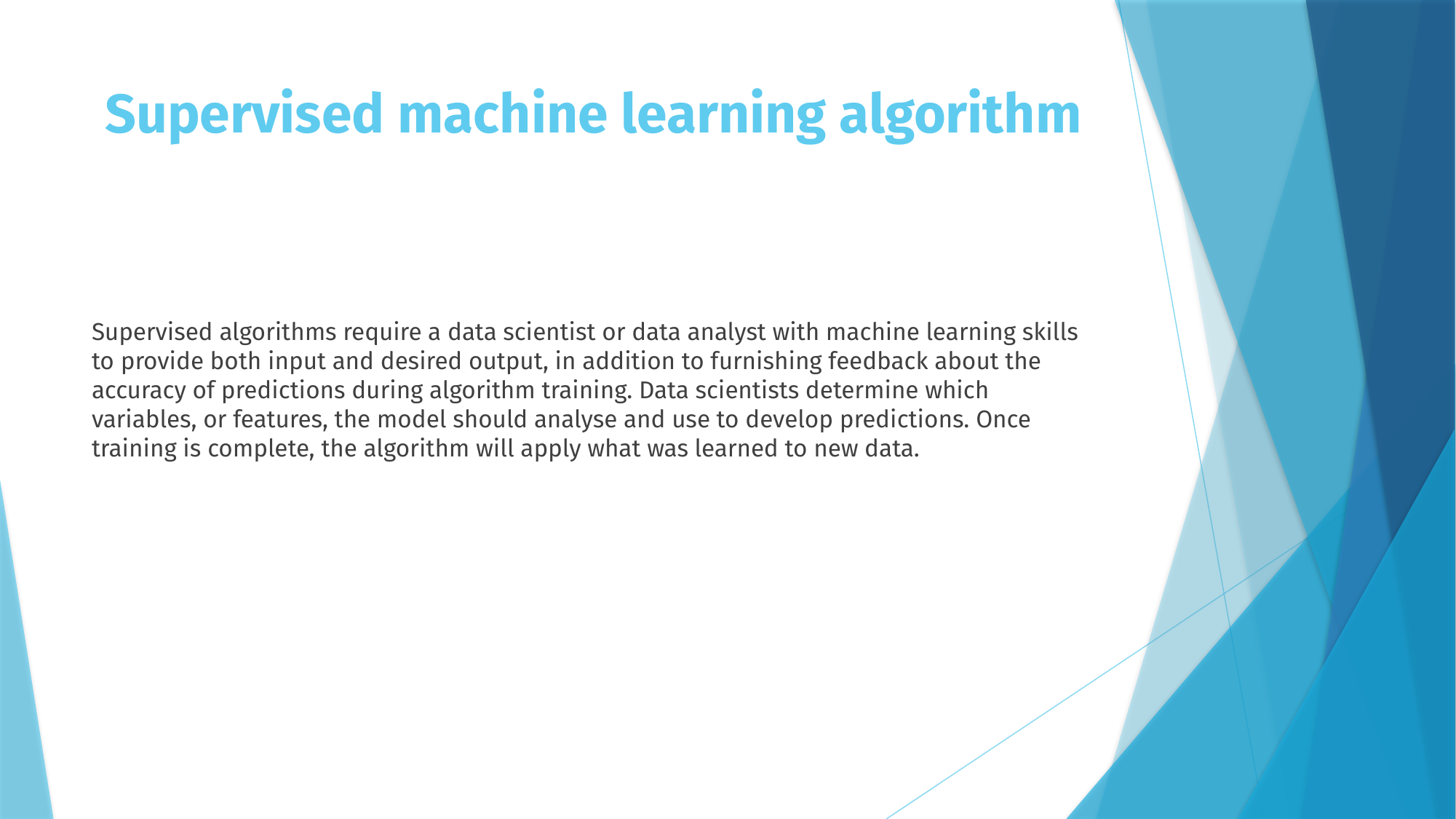

# Supervised machine learning algorithm

Supervised algorithms require a data scientist or data analyst with machine learning skills to provide both input and desired output, in addition to furnishing feedback about the accuracy of predictions during algorithm training. Data scientists determine which variables, or features, the model should analyse and use to develop predictions. Once training is complete, the algorithm will apply what was learned to new data.